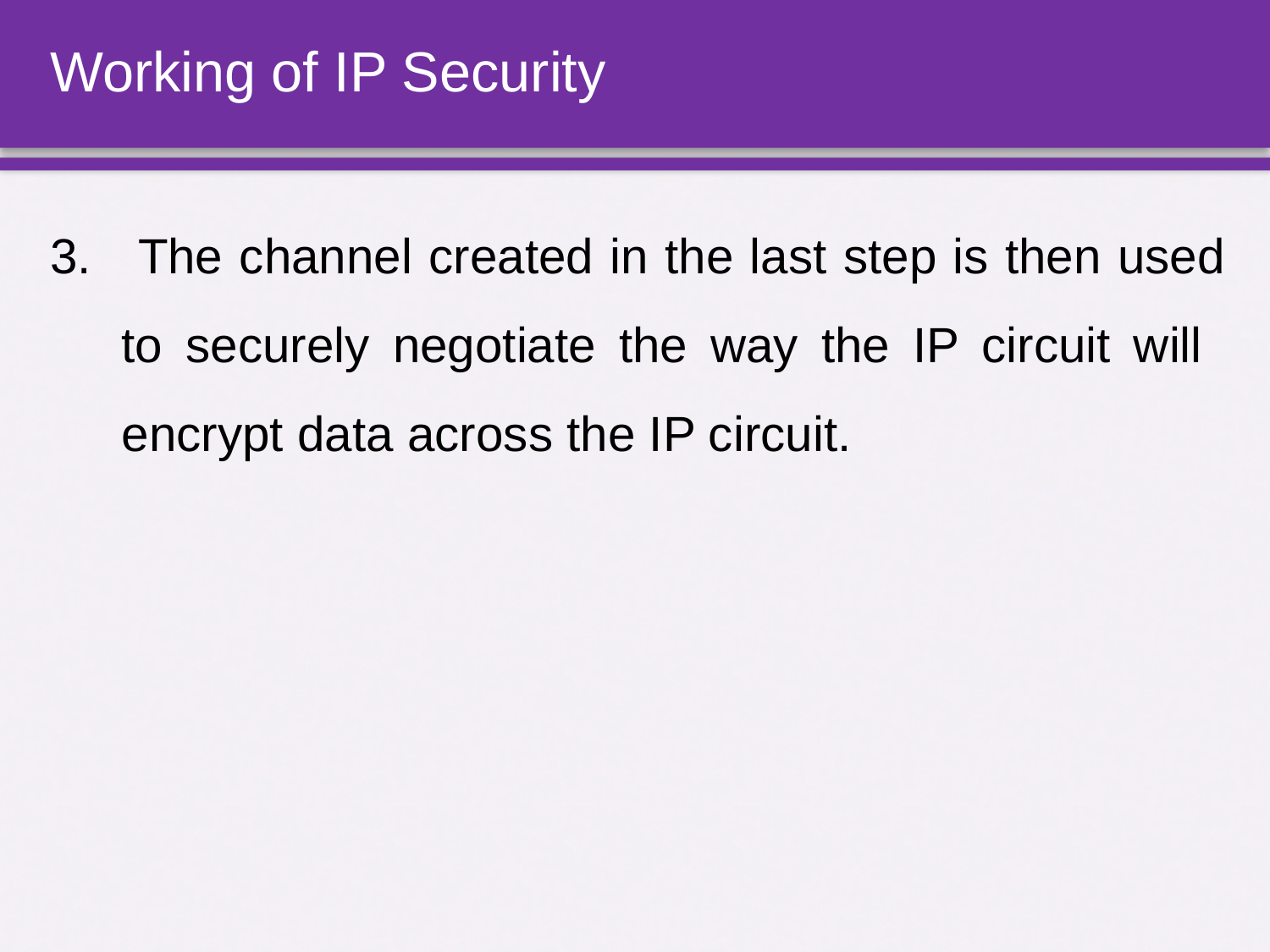

# Working of IP Security
 The channel created in the last step is then used to securely negotiate the way the IP circuit will  encrypt data across the IP circuit.